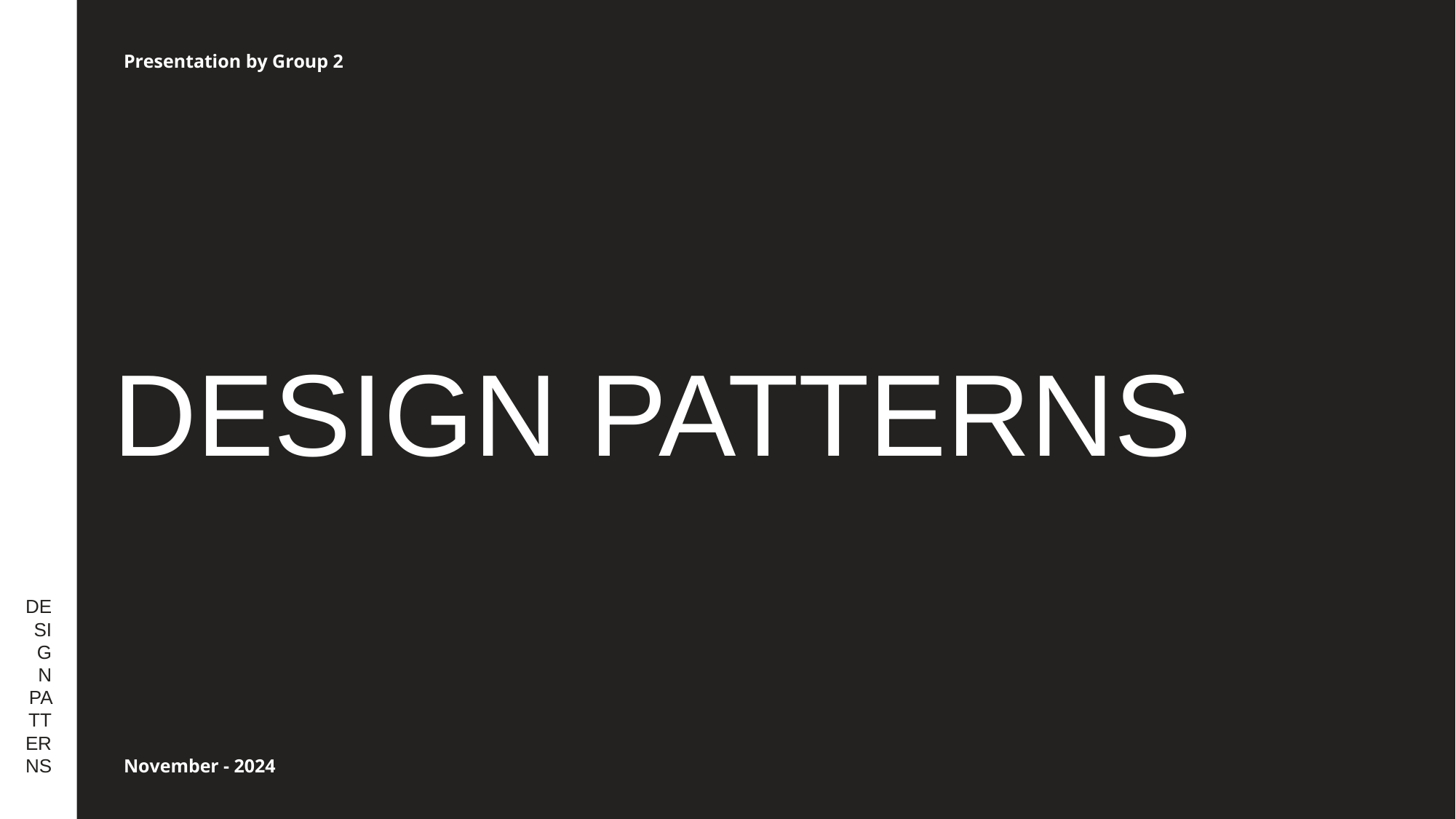

DESIGN PATTERNS
Presentation by Group 2
# DESIGN PATTERNS
November - 2024